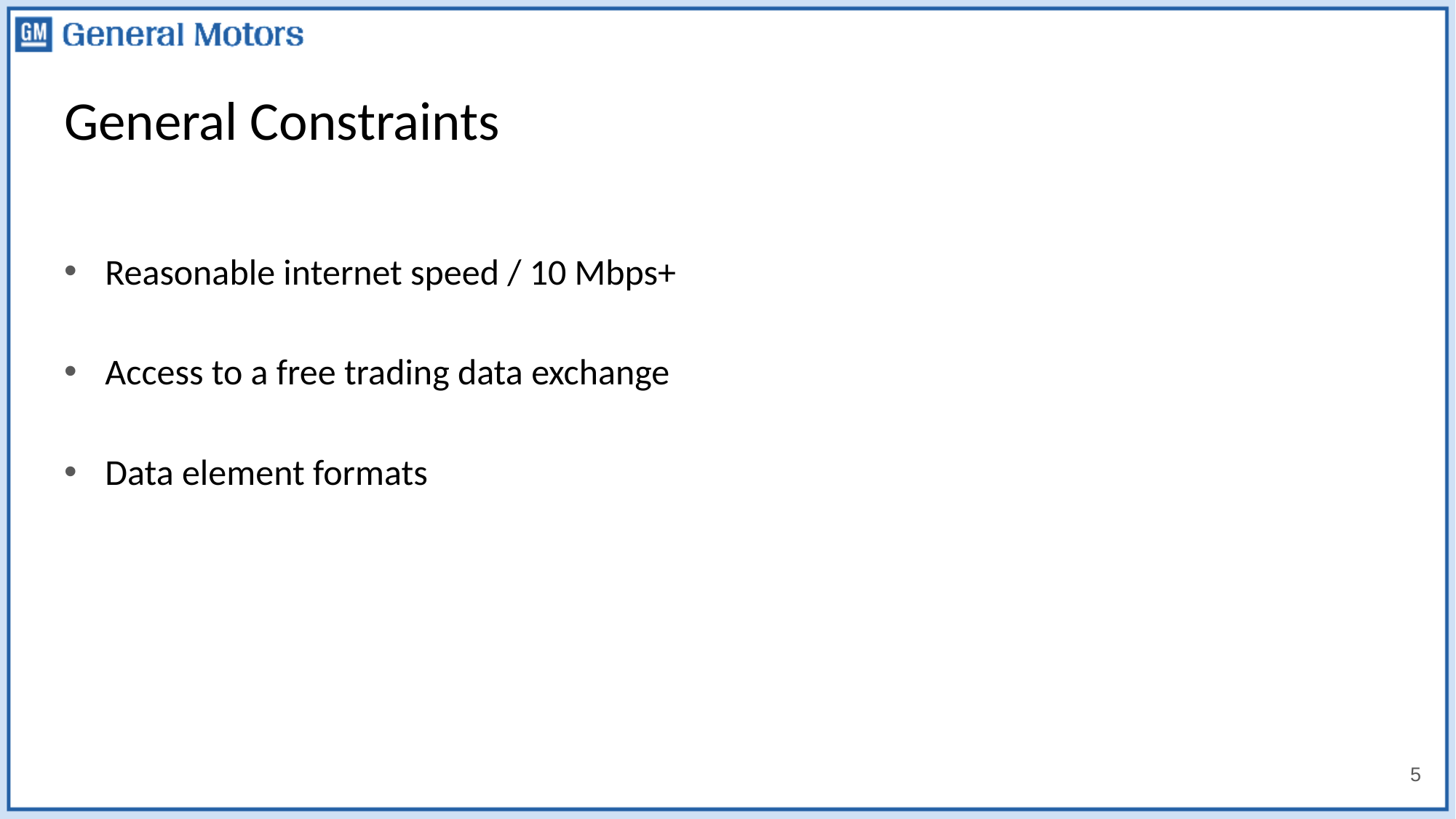

# General Constraints

Reasonable internet speed / 10 Mbps+

Access to a free trading data exchange

Data element formats

5